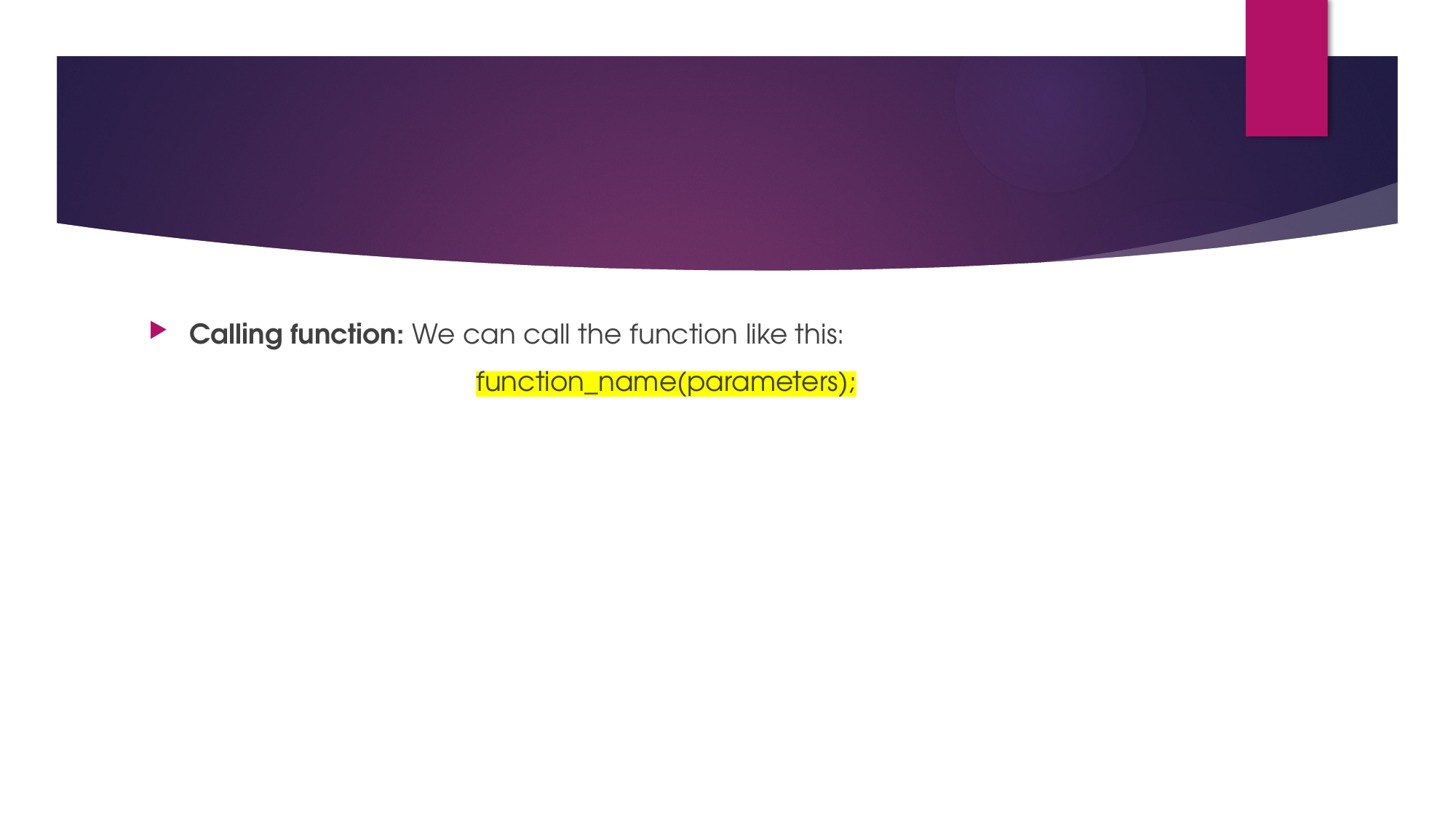

#
Calling function: We can call the function like this:
			function_name(parameters);